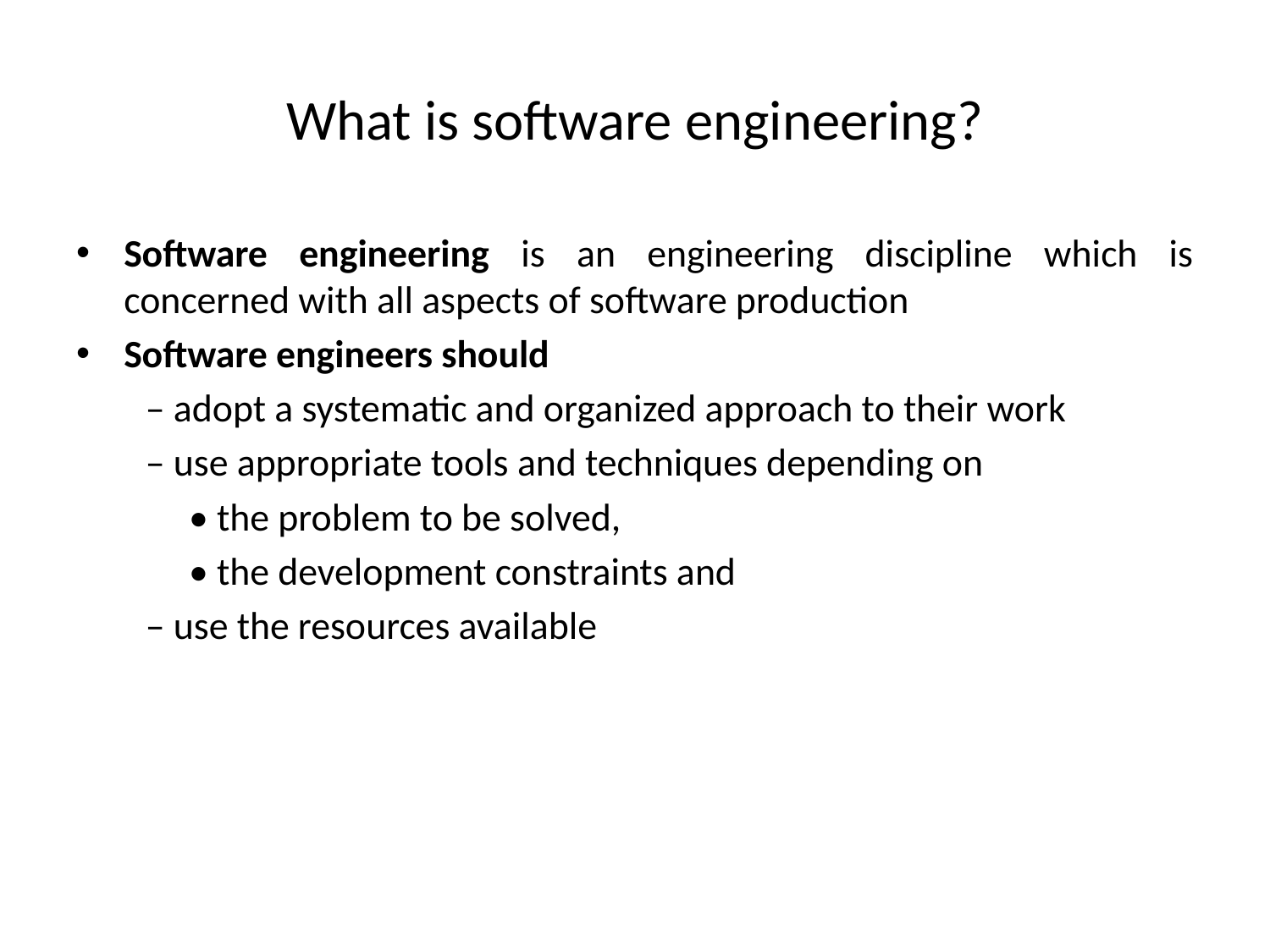

# What is software engineering?
Software engineering is an engineering discipline which is concerned with all aspects of software production
Software engineers should
        – adopt a systematic and organized approach to their work
        – use appropriate tools and techniques depending on
             • the problem to be solved,
             • the development constraints and
        – use the resources available